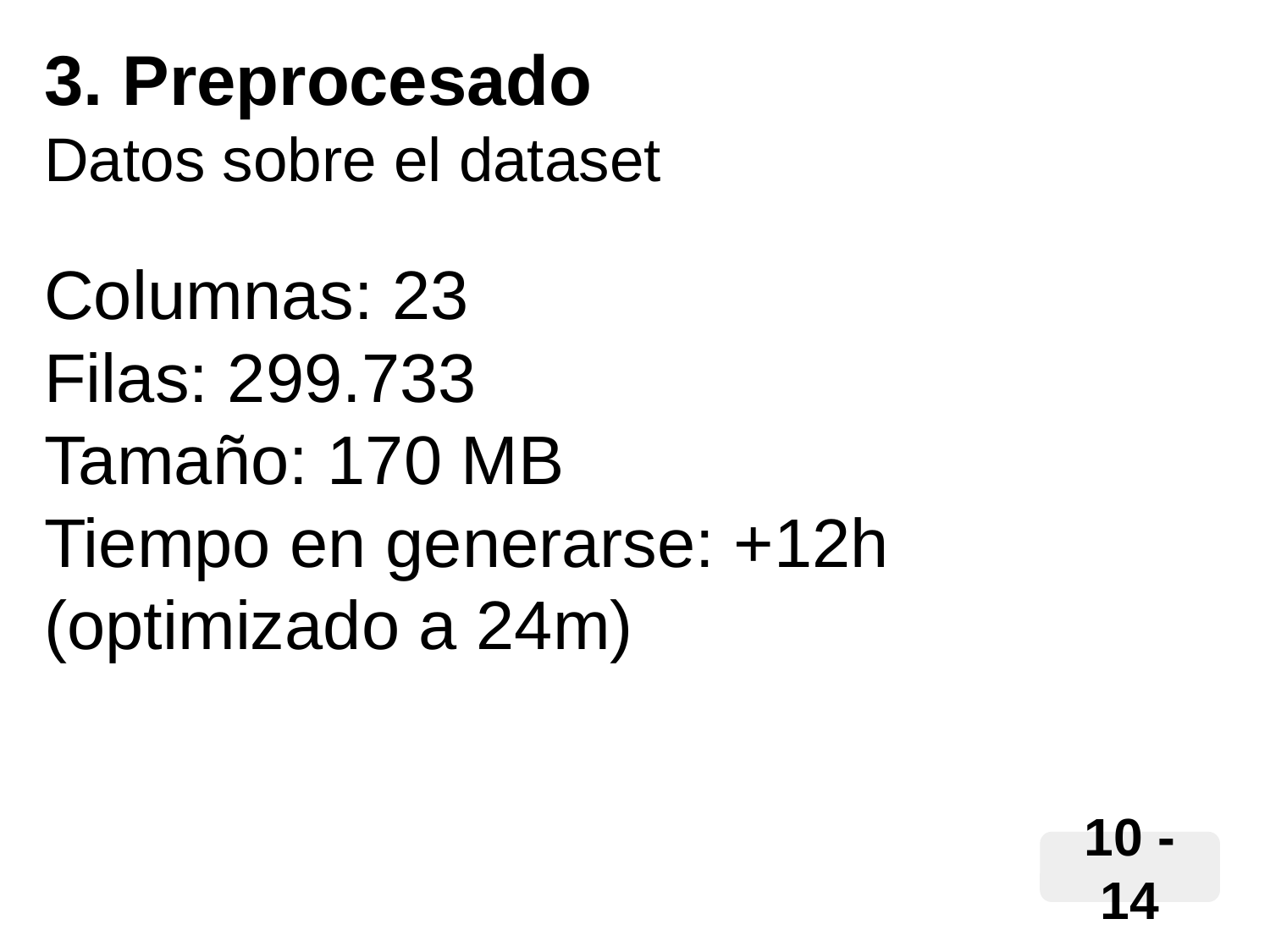

3. Preprocesado
Datos sobre el dataset

Columnas: 23
Filas: 299.733
Tamaño: 170 MB
Tiempo en generarse: +12h (optimizado a 24m)
10 - 14